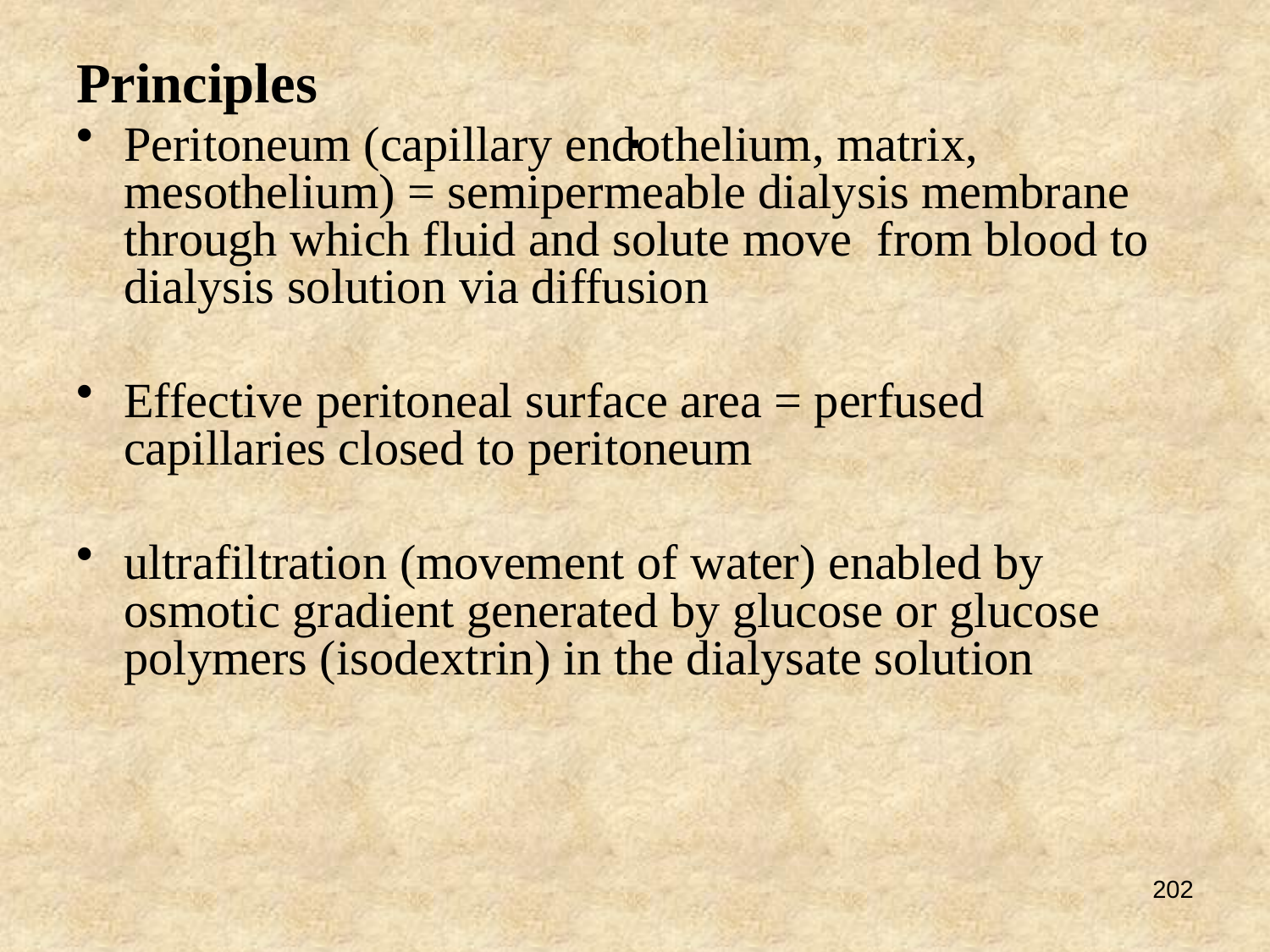

# .
Principles
Peritoneum (capillary endothelium, matrix, mesothelium) = semipermeable dialysis membrane through which fluid and solute move  from blood to dialysis solution via diffusion

Effective peritoneal surface area = perfused capillaries closed to peritoneum

ultrafiltration (movement of water) enabled by osmotic gradient generated by glucose or glucose polymers (isodextrin) in the dialysate solution

202